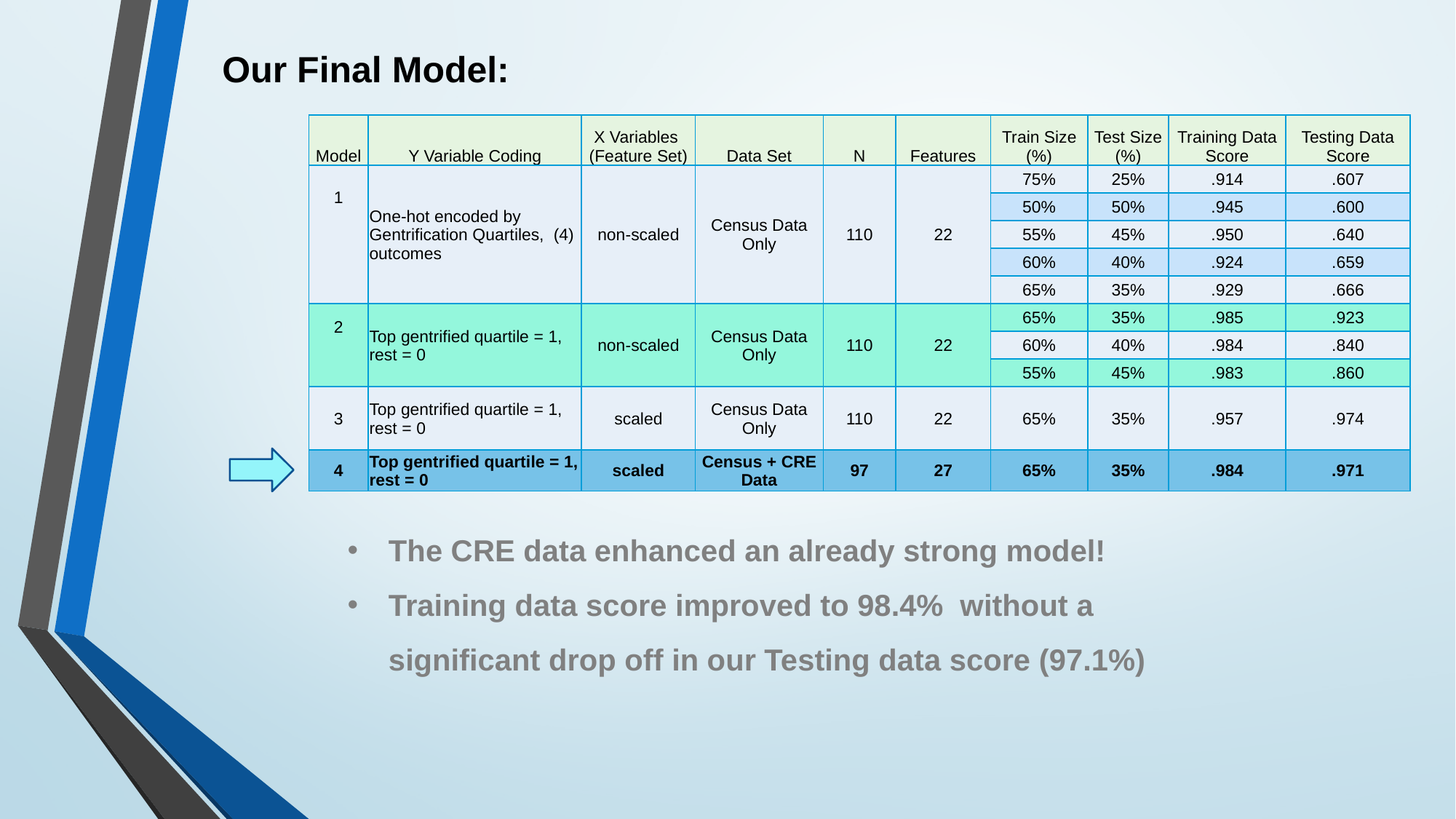

Our Final Model:

| Model | Y Variable Coding | X Variables (Feature Set) | Data Set | N | Features | Train Size (%) | Test Size (%) | Training Data Score | Testing Data Score |
| --- | --- | --- | --- | --- | --- | --- | --- | --- | --- |
| 1 | One-hot encoded by Gentrification Quartiles, (4) outcomes | non-scaled | Census Data Only | 110 | 22 | 75% | 25% | .914 | .607 |
|  |  |  |  |  |  | 50% | 50% | .945 | .600 |
|  |  |  |  |  |  | 55% | 45% | .950 | .640 |
|  |  |  |  |  |  | 60% | 40% | .924 | .659 |
|  |  |  |  |  |  | 65% | 35% | .929 | .666 |
| 2 | Top gentrified quartile = 1, rest = 0 | non-scaled | Census Data Only | 110 | 22 | 65% | 35% | .985 | .923 |
|  |  |  |  |  |  | 60% | 40% | .984 | .840 |
|  |  |  |  |  |  | 55% | 45% | .983 | .860 |
| 3 | Top gentrified quartile = 1, rest = 0 | scaled | Census Data Only | 110 | 22 | 65% | 35% | .957 | .974 |
| 4 | Top gentrified quartile = 1, rest = 0 | scaled | Census + CRE Data | 97 | 27 | 65% | 35% | .984 | .971 |

The CRE data enhanced an already strong model!
Training data score improved to 98.4%  without a significant drop off in our Testing data score (97.1%)